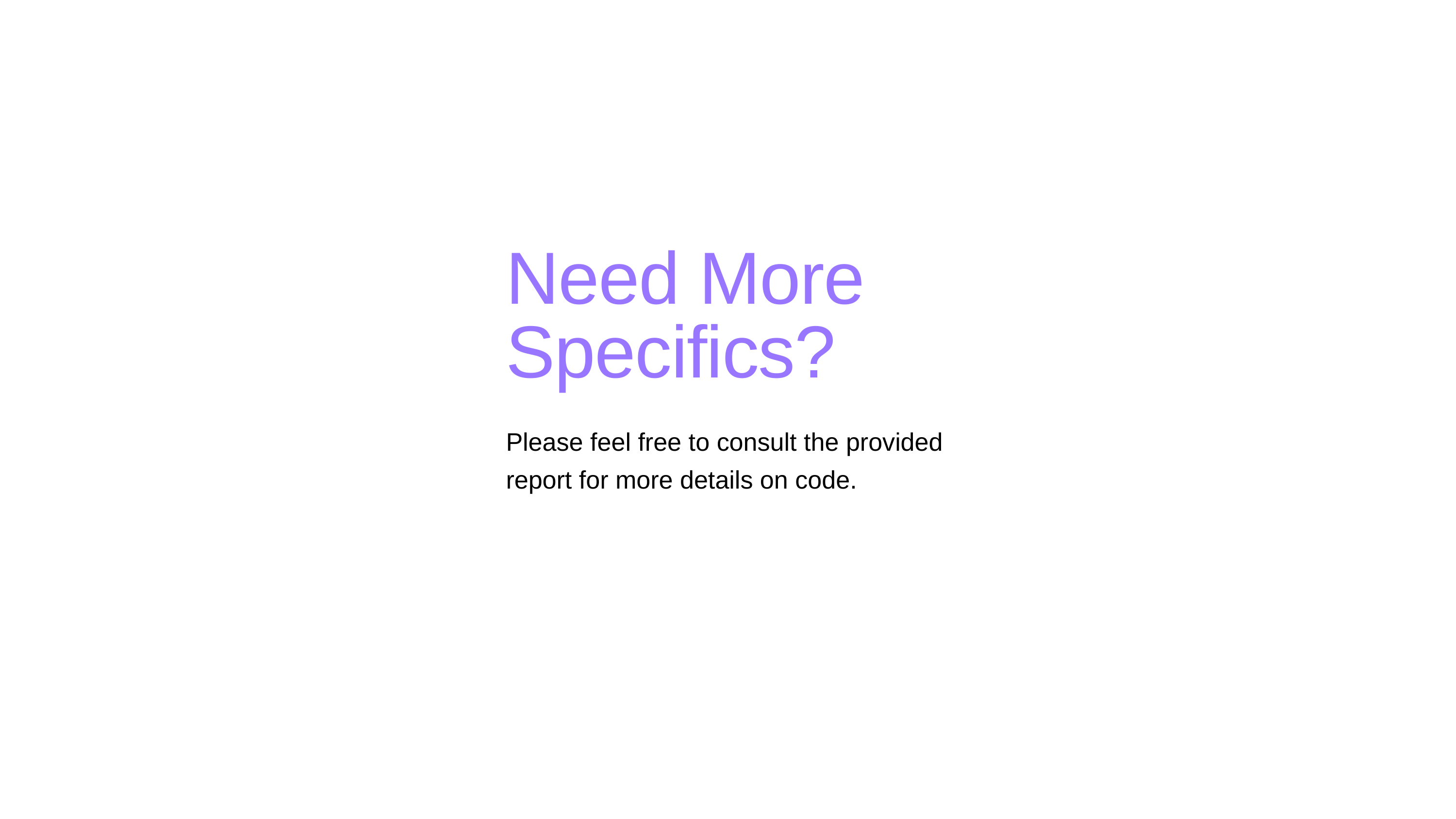

Need More
Specifics?
Please feel free to consult the provided report for more details on code.